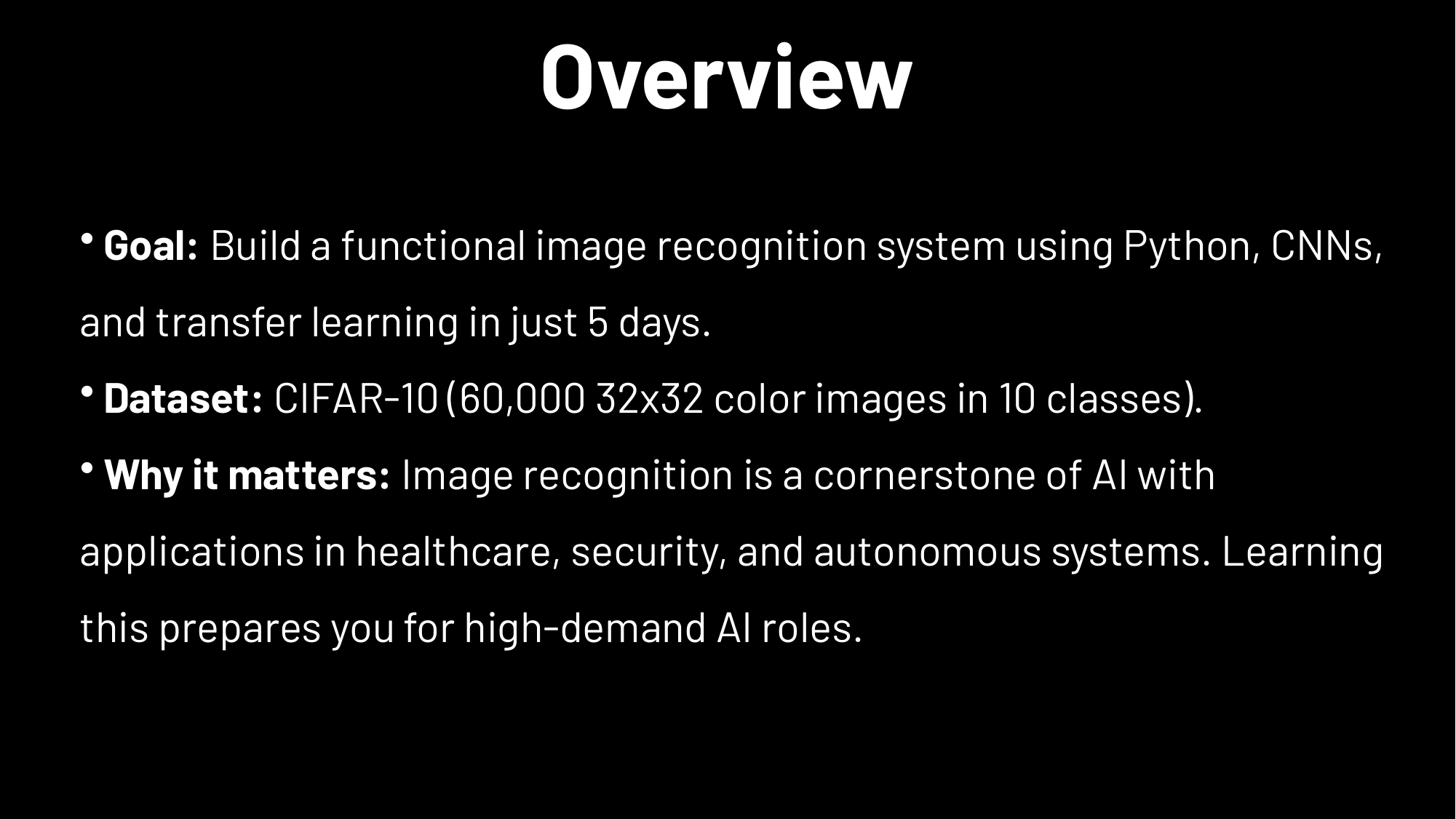

# Overview
 Goal: Build a functional image recognition system using Python, CNNs, and transfer learning in just 5 days.
 Dataset: CIFAR-10 (60,000 32x32 color images in 10 classes).
 Why it matters: Image recognition is a cornerstone of AI with applications in healthcare, security, and autonomous systems. Learning this prepares you for high-demand AI roles.